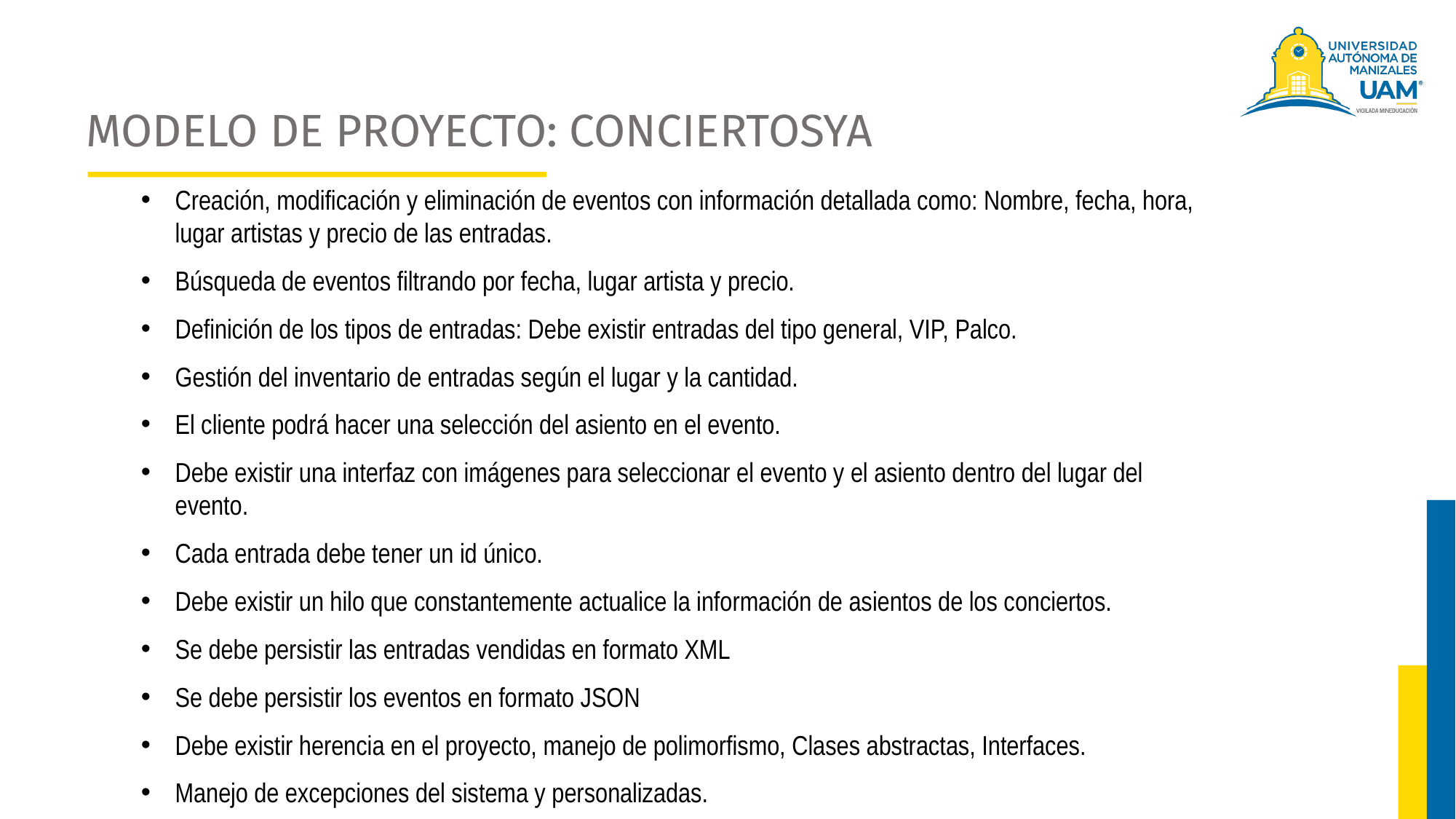

# MODELO DE PROYECTO: CONCIERTOSYA

Creación, modificación y eliminación de eventos con información detallada como: Nombre, fecha, hora, lugar artistas y precio de las entradas.
Búsqueda de eventos filtrando por fecha, lugar artista y precio.
Definición de los tipos de entradas: Debe existir entradas del tipo general, VIP, Palco.
Gestión del inventario de entradas según el lugar y la cantidad.
El cliente podrá hacer una selección del asiento en el evento.
Debe existir una interfaz con imágenes para seleccionar el evento y el asiento dentro del lugar del evento.
Cada entrada debe tener un id único.
Debe existir un hilo que constantemente actualice la información de asientos de los conciertos.
Se debe persistir las entradas vendidas en formato XML
Se debe persistir los eventos en formato JSON
Debe existir herencia en el proyecto, manejo de polimorfismo, Clases abstractas, Interfaces.
Manejo de excepciones del sistema y personalizadas.